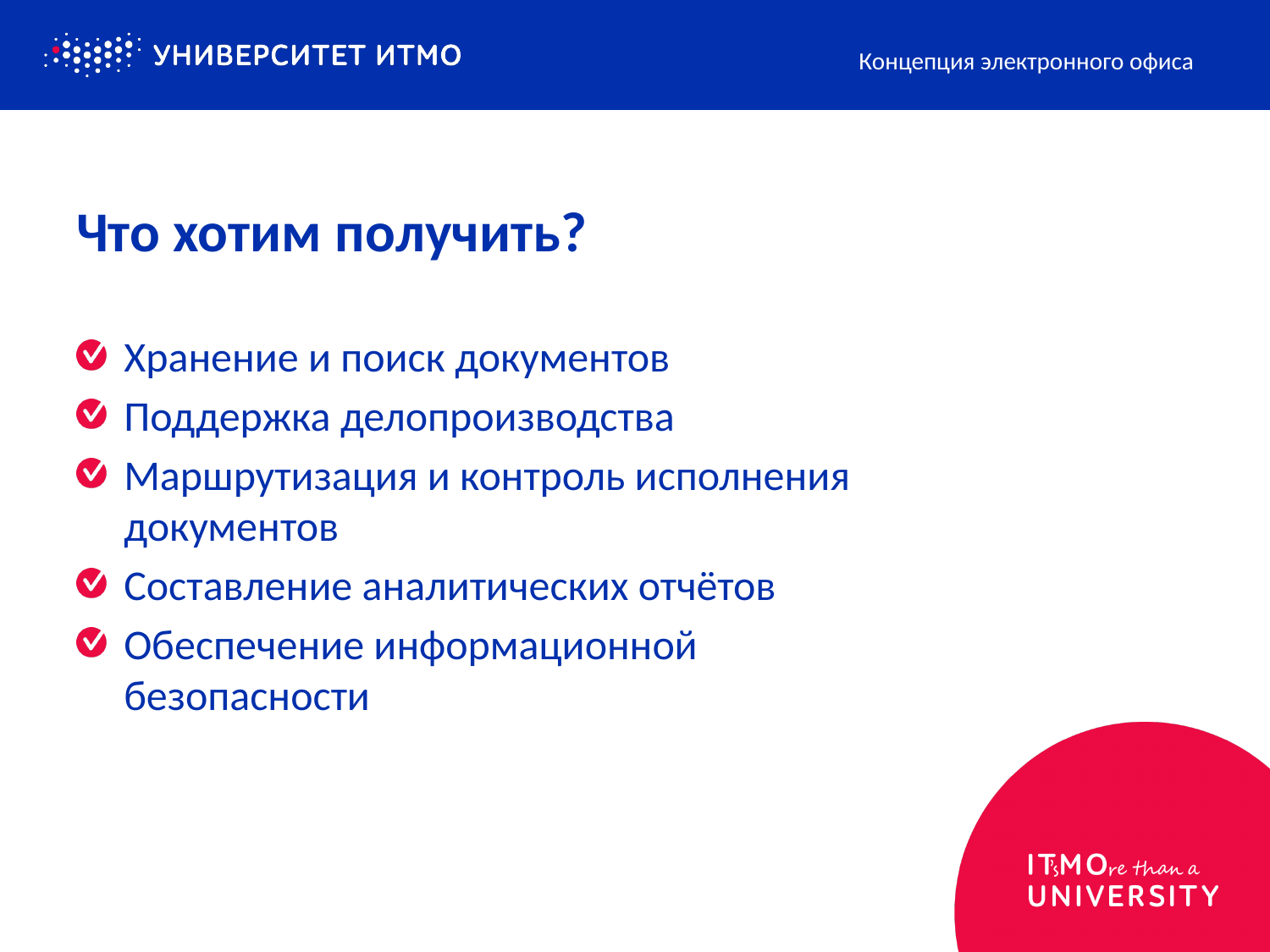

Концепция электронного офиса
# Что хотим получить?
Хранение и поиск документов
Поддержка делопроизводства
Маршрутизация и контроль исполнения документов
Составление аналитических отчётов
Обеспечение информационной безопасности